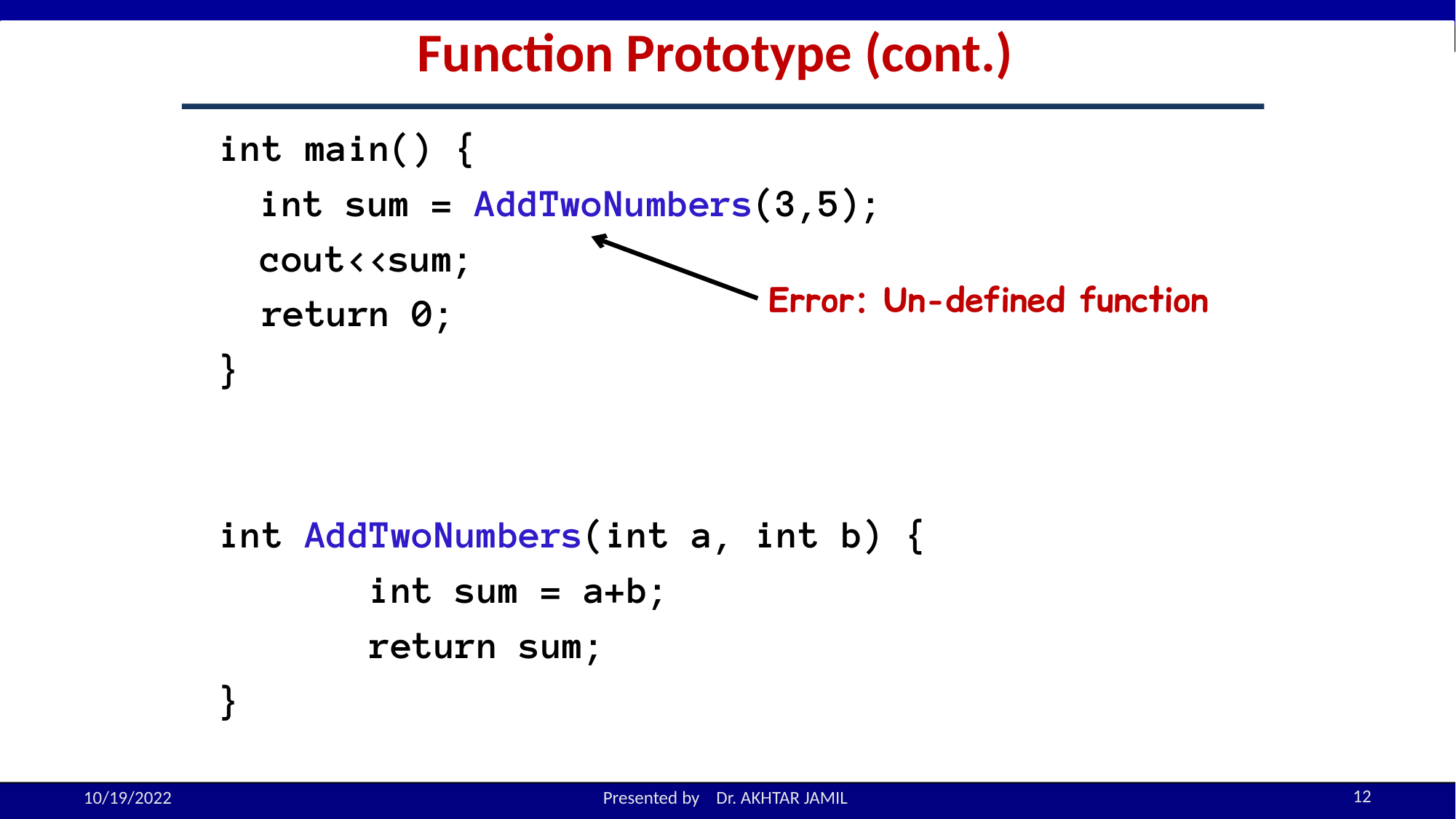

Function Prototype (cont.)

int main() {
	int sum = AddTwoNumbers(3,5);
	cout<<sum;
  return 0;
}

int AddTwoNumbers(int a, int b) {
		int sum = a+b;
		return sum;
}
Error: Un-defined function
12
10/19/2022
Presented by    Dr. AKHTAR JAMIL